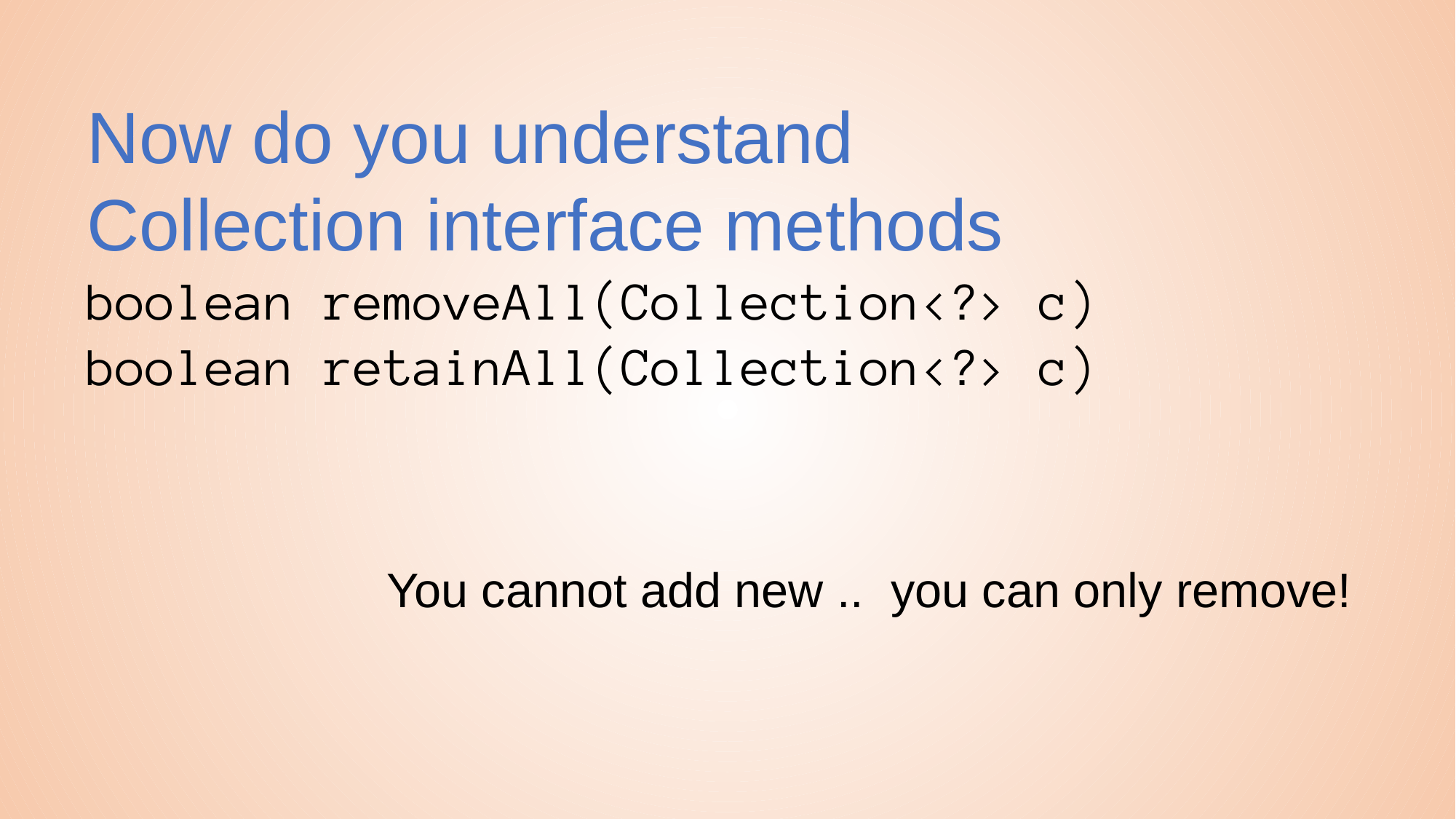

Now do you understand Collection interface methods
boolean removeAll(Collection<?> c)
boolean retainAll(Collection<?> c)
You cannot add new ..  you can only remove!